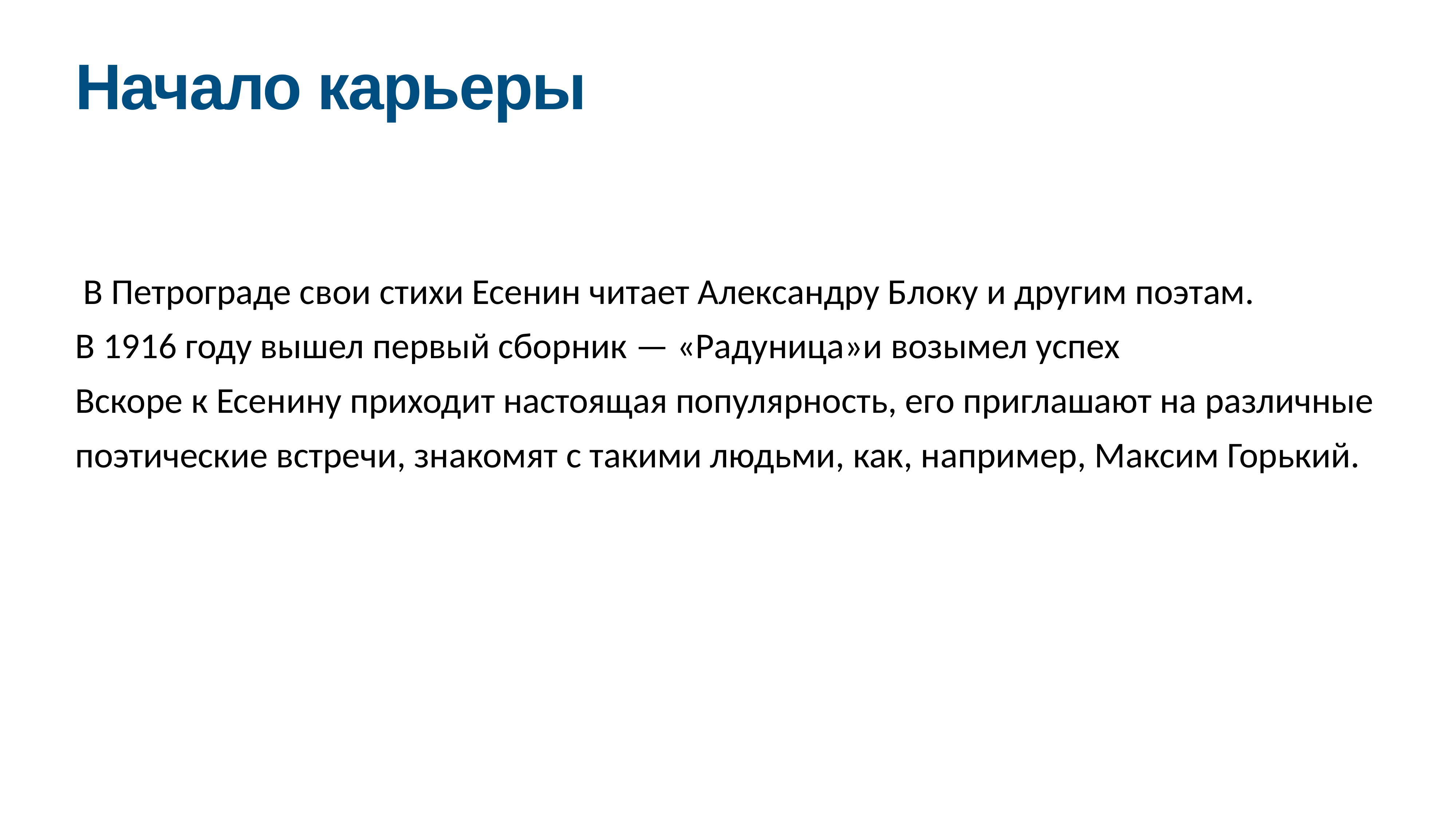

# Начало карьеры

 В Петрограде свои стихи Есенин читает Александру Блоку и другим поэтам. В 1916 году вышел первый сборник — «Радуница»и возымел успех
Вскоре к Есенину приходит настоящая популярность, его приглашают на различные поэтические встречи, знакомят с такими людьми, как, например, Максим Горький.